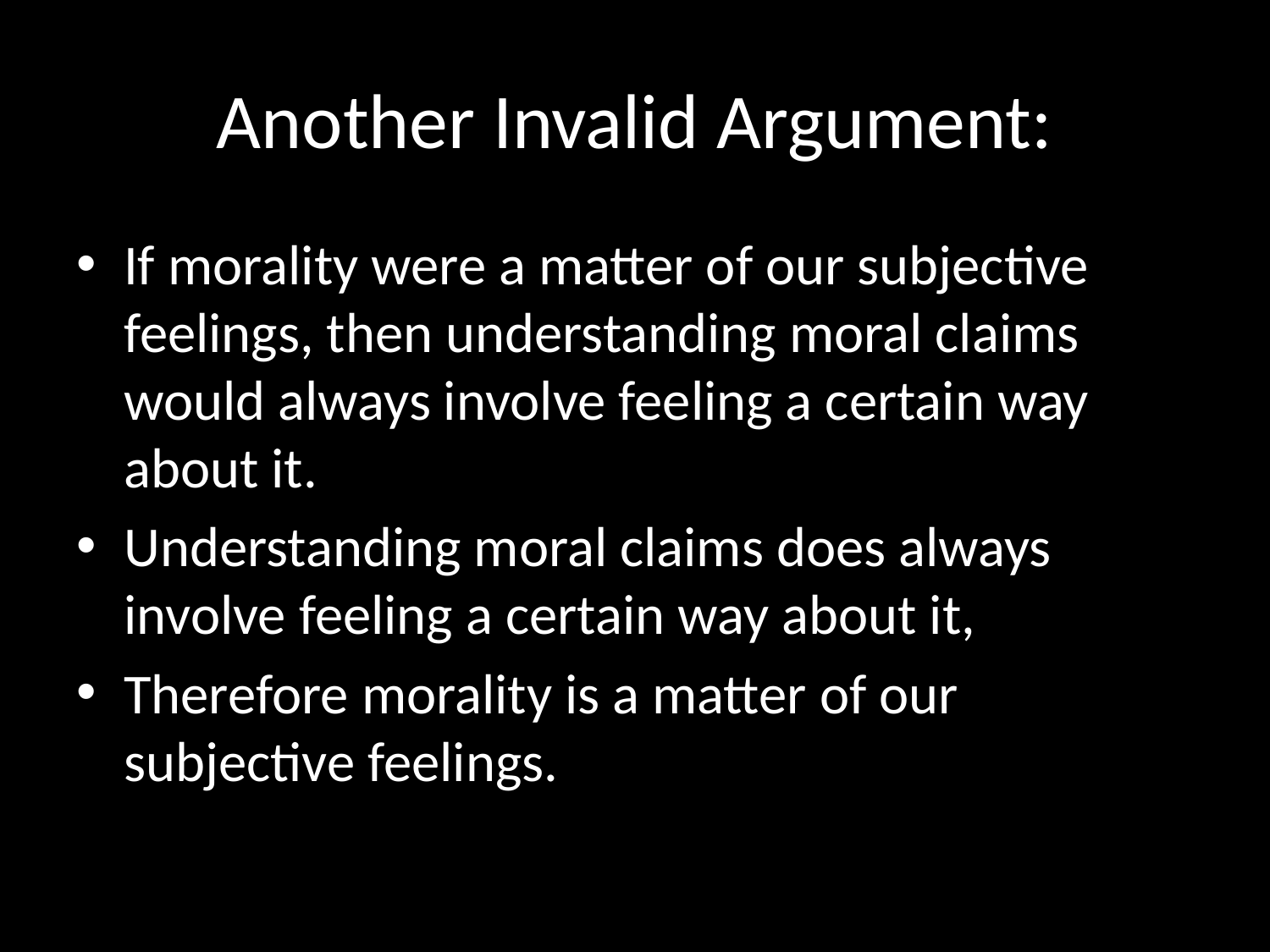

# Another Invalid Argument:
If morality were a matter of our subjective feelings, then understanding moral claims would always involve feeling a certain way about it.
Understanding moral claims does always involve feeling a certain way about it,
Therefore morality is a matter of our subjective feelings.